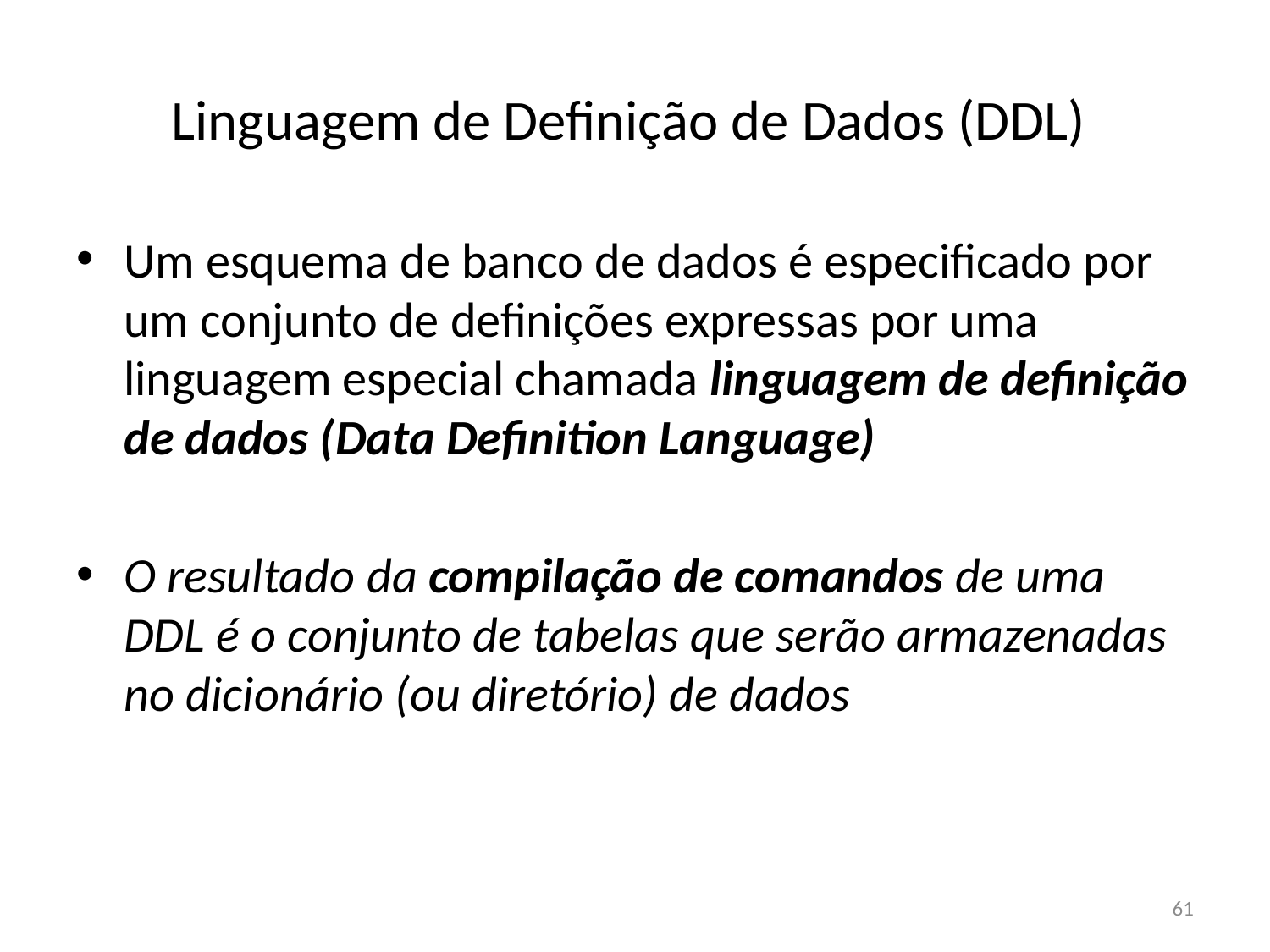

# Linguagem de Definição de Dados (DDL)
Um esquema de banco de dados é especificado por um conjunto de definições expressas por uma linguagem especial chamada linguagem de definição de dados (Data Definition Language)

O resultado da compilação de comandos de uma DDL é o conjunto de tabelas que serão armazenadas no dicionário (ou diretório) de dados
61